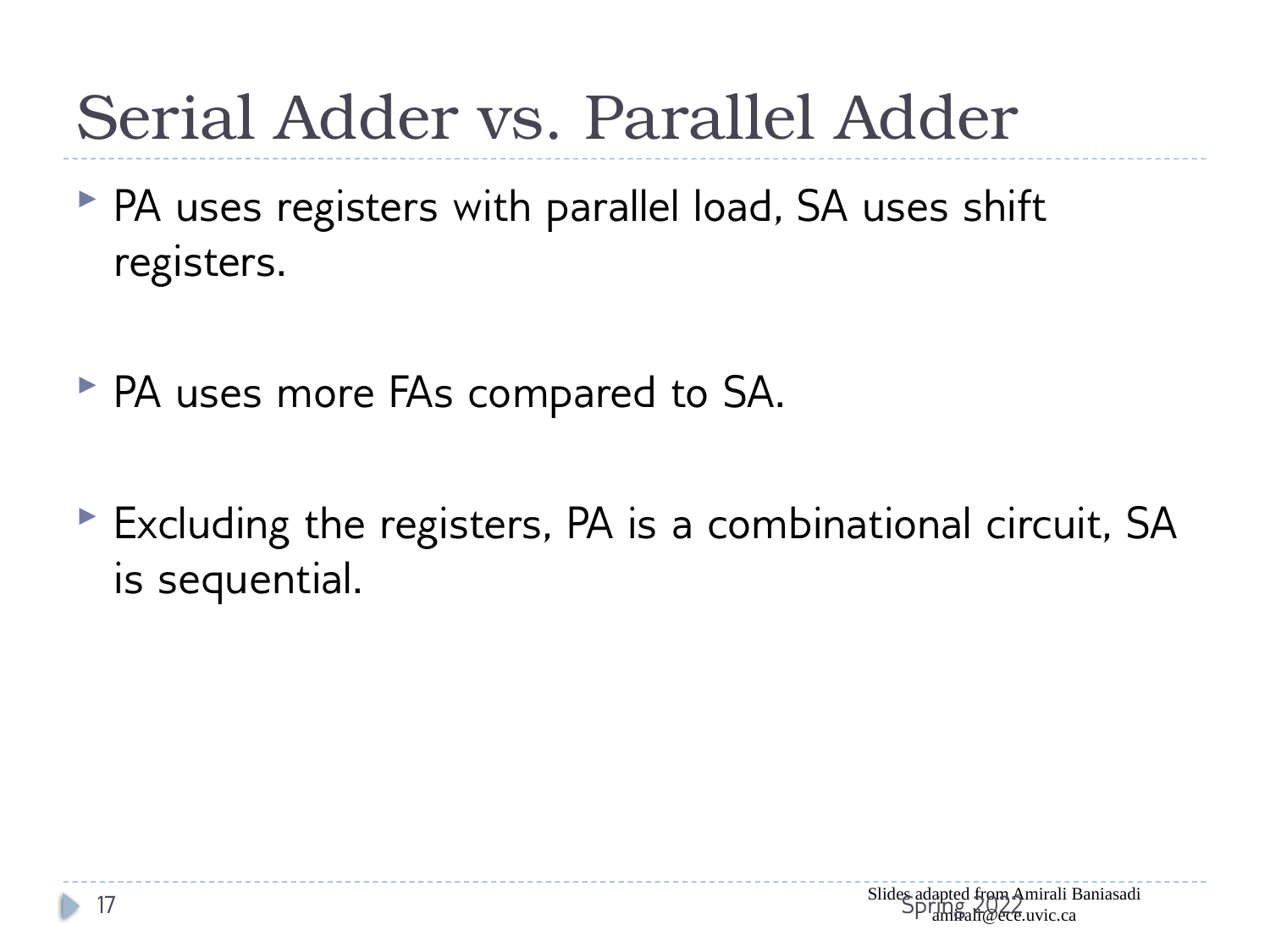

# Serial Adder vs. Parallel Adder
PA uses registers with parallel load, SA uses shift registers.

PA uses more FAs compared to SA.

Excluding the registers, PA is a combinational circuit, SA is sequential.
Slides adapted from Amirali Baniasadi
amirali@ece.uvic.ca
17
Spring 2022